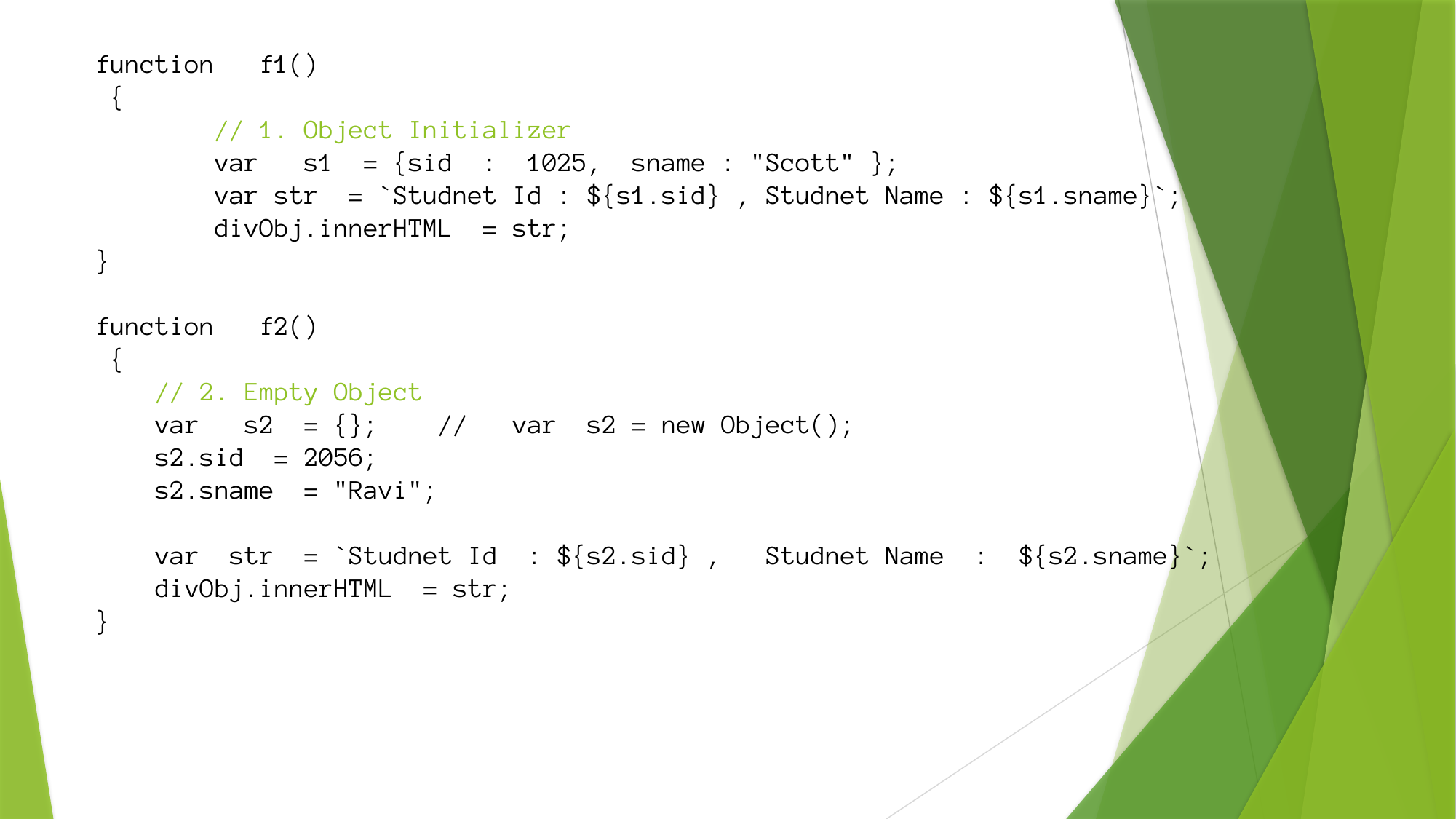

function   f1()
 {
        // 1. Object Initializer
        var   s1  = {sid  :  1025,  sname : "Scott" };
        var str  = `Studnet Id : ${s1.sid} , Studnet Name : ${s1.sname}`;
        divObj.innerHTML  = str;
}
function   f2()
 {
    // 2. Empty Object
    var   s2  = {};    //   var  s2 = new Object();
    s2.sid  = 2056;
    s2.sname  = "Ravi";

    var  str  = `Studnet Id  : ${s2.sid} ,   Studnet Name  :  ${s2.sname}`;
    divObj.innerHTML  = str;
}